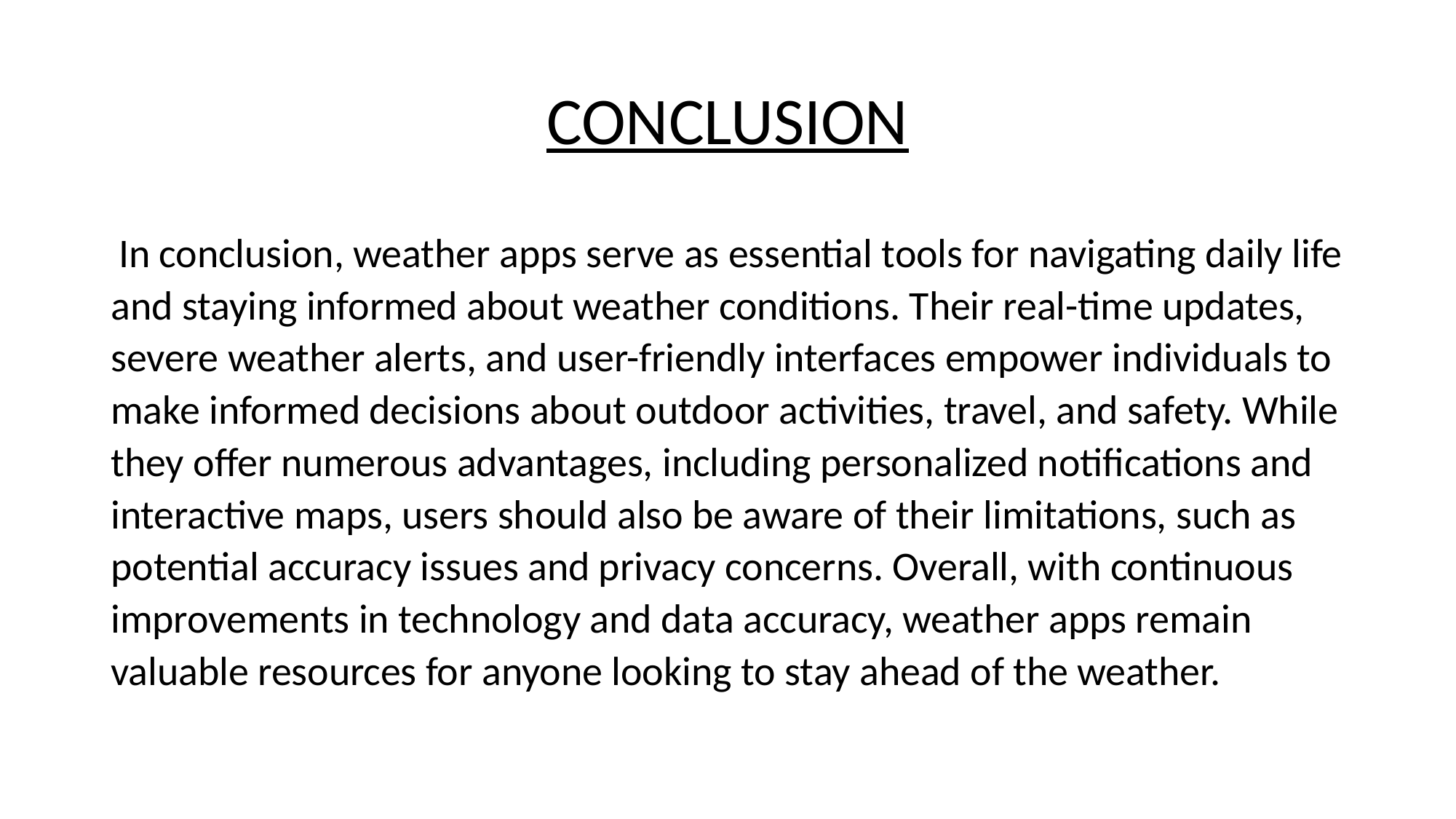

# CONCLUSION
 In conclusion, weather apps serve as essential tools for navigating daily life and staying informed about weather conditions. Their real-time updates, severe weather alerts, and user-friendly interfaces empower individuals to make informed decisions about outdoor activities, travel, and safety. While they offer numerous advantages, including personalized notifications and interactive maps, users should also be aware of their limitations, such as potential accuracy issues and privacy concerns. Overall, with continuous improvements in technology and data accuracy, weather apps remain valuable resources for anyone looking to stay ahead of the weather.